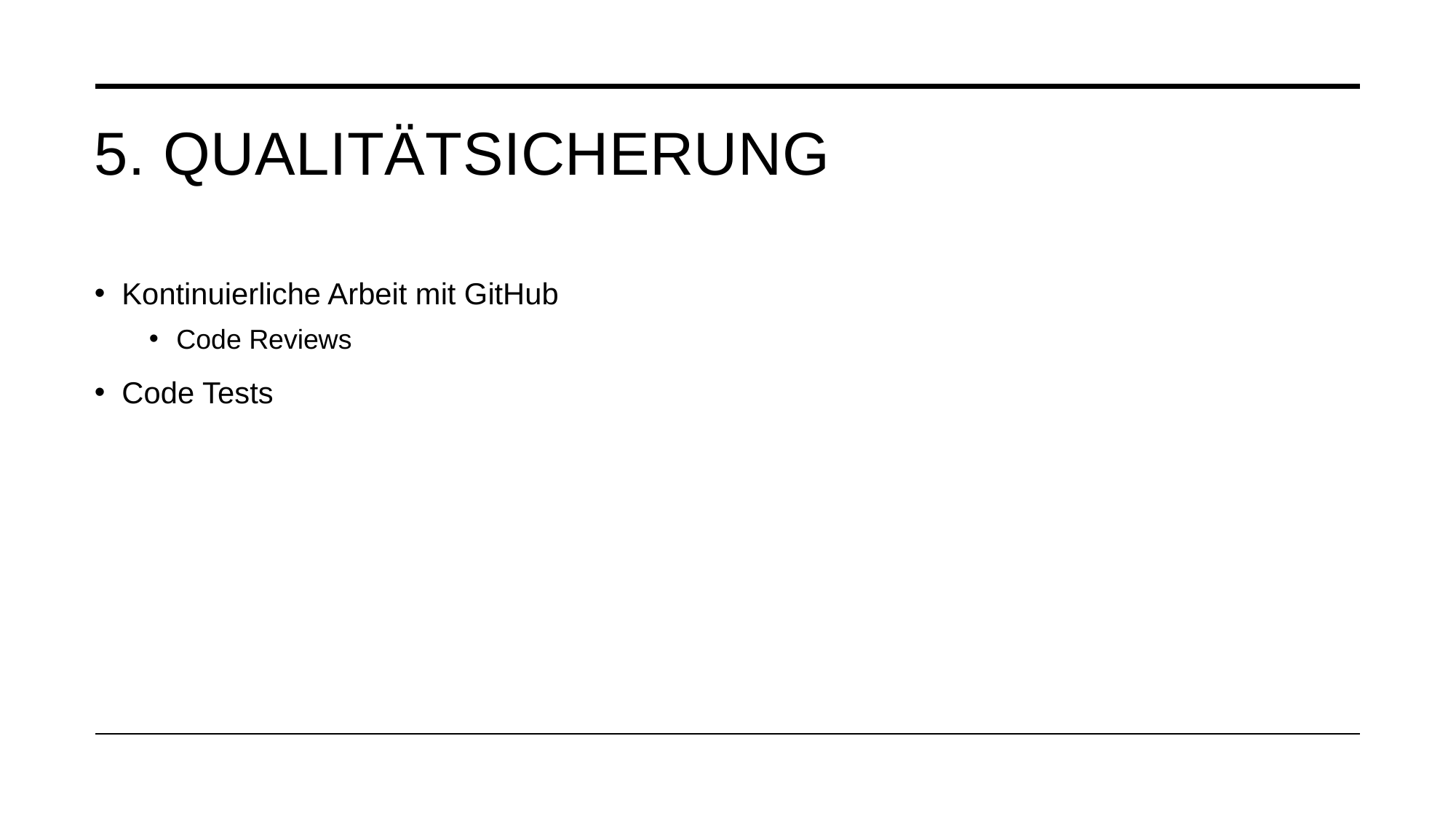

# 5. Qualitätsicherung
Kontinuierliche Arbeit mit GitHub
Code Reviews
Code Tests